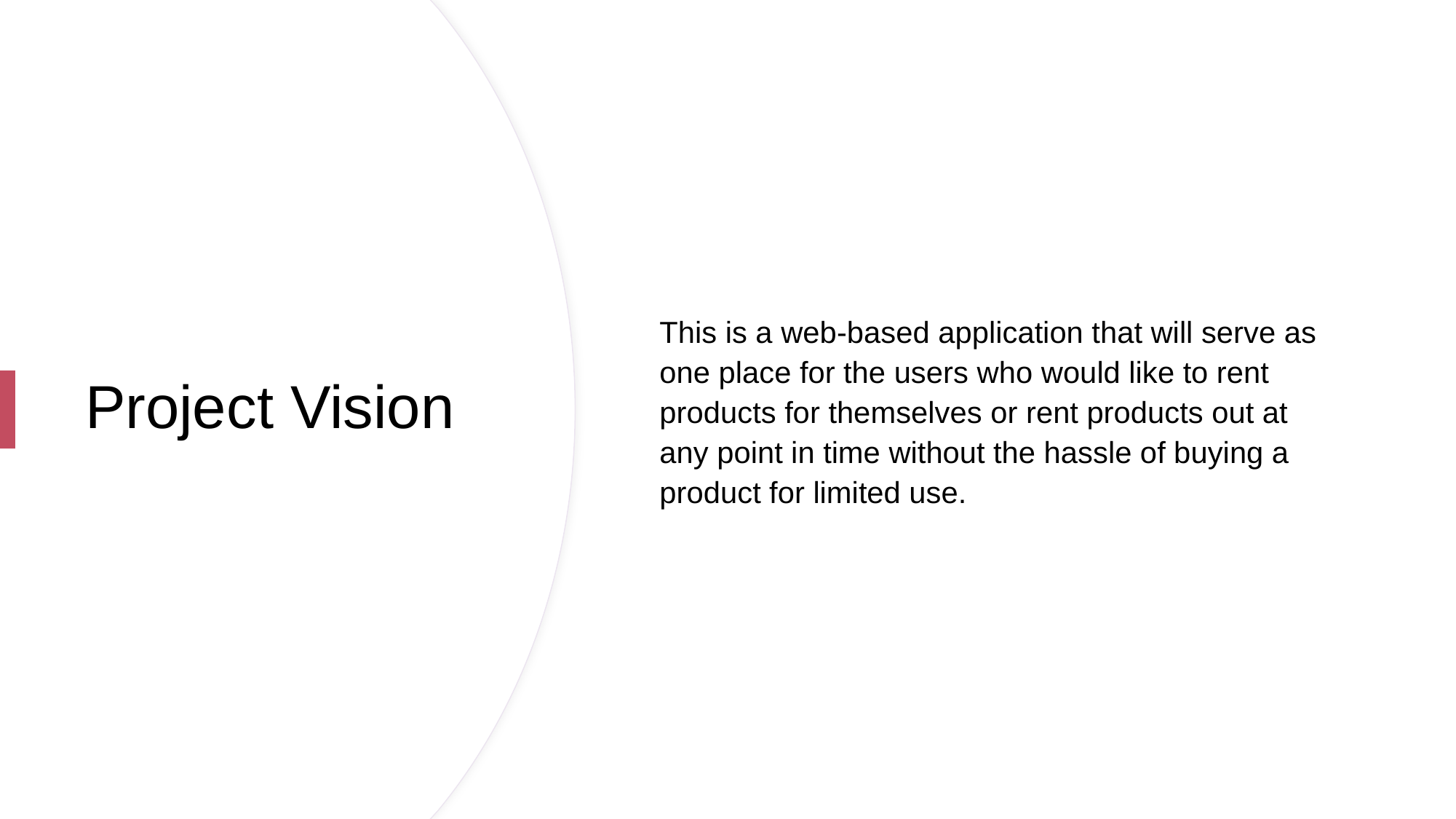

This is a web-based application that will serve as one place for the users who would like to rent products for themselves or rent products out at any point in time without the hassle of buying a product for limited use.
# Project Vision